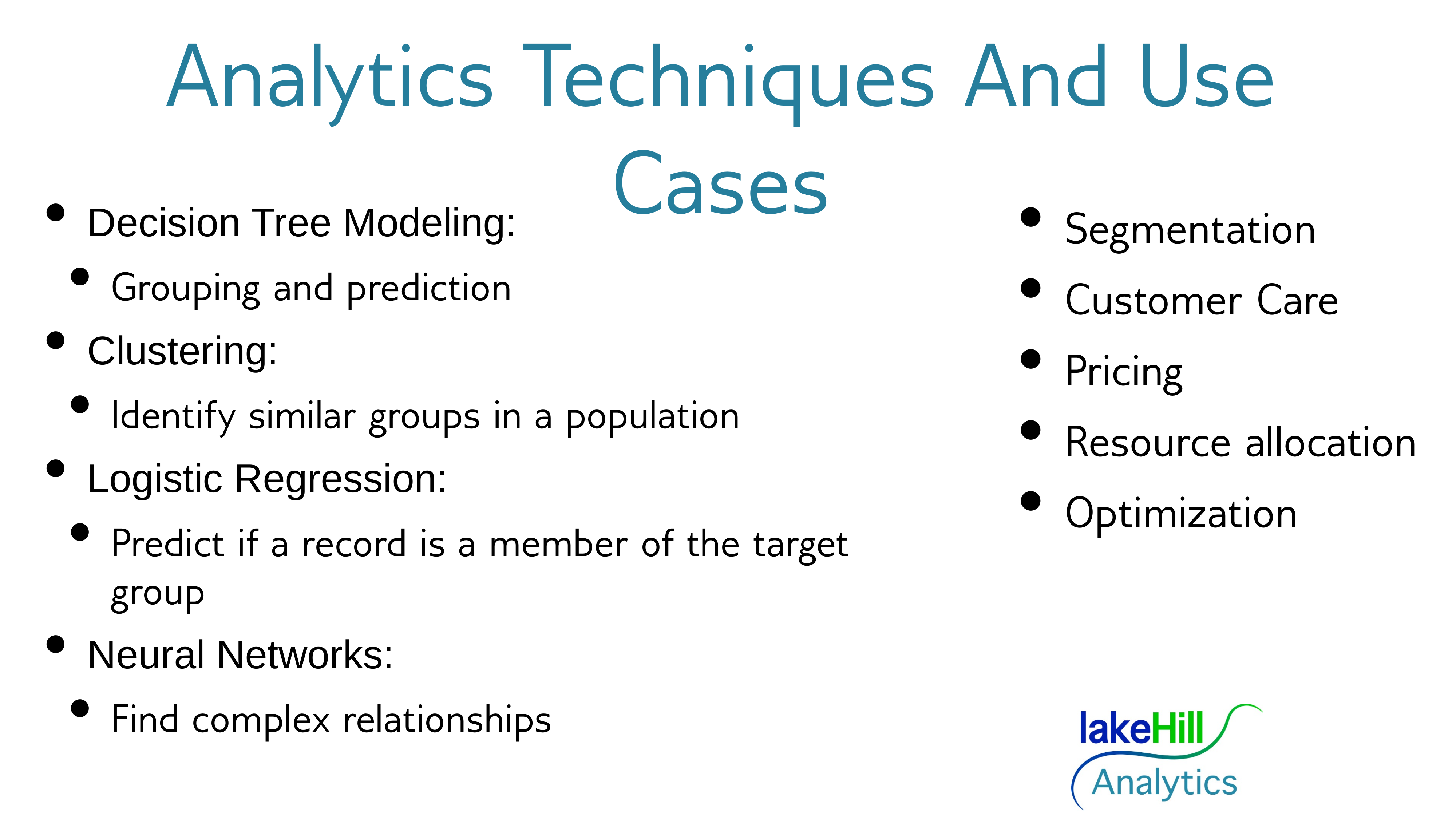

# Analytics Techniques And Use Cases
Decision Tree Modeling:
Grouping and prediction
Clustering:
Identify similar groups in a population
Logistic Regression:
Predict if a record is a member of the target group
Neural Networks:
Find complex relationships
Segmentation
Customer Care
Pricing
Resource allocation
Optimization